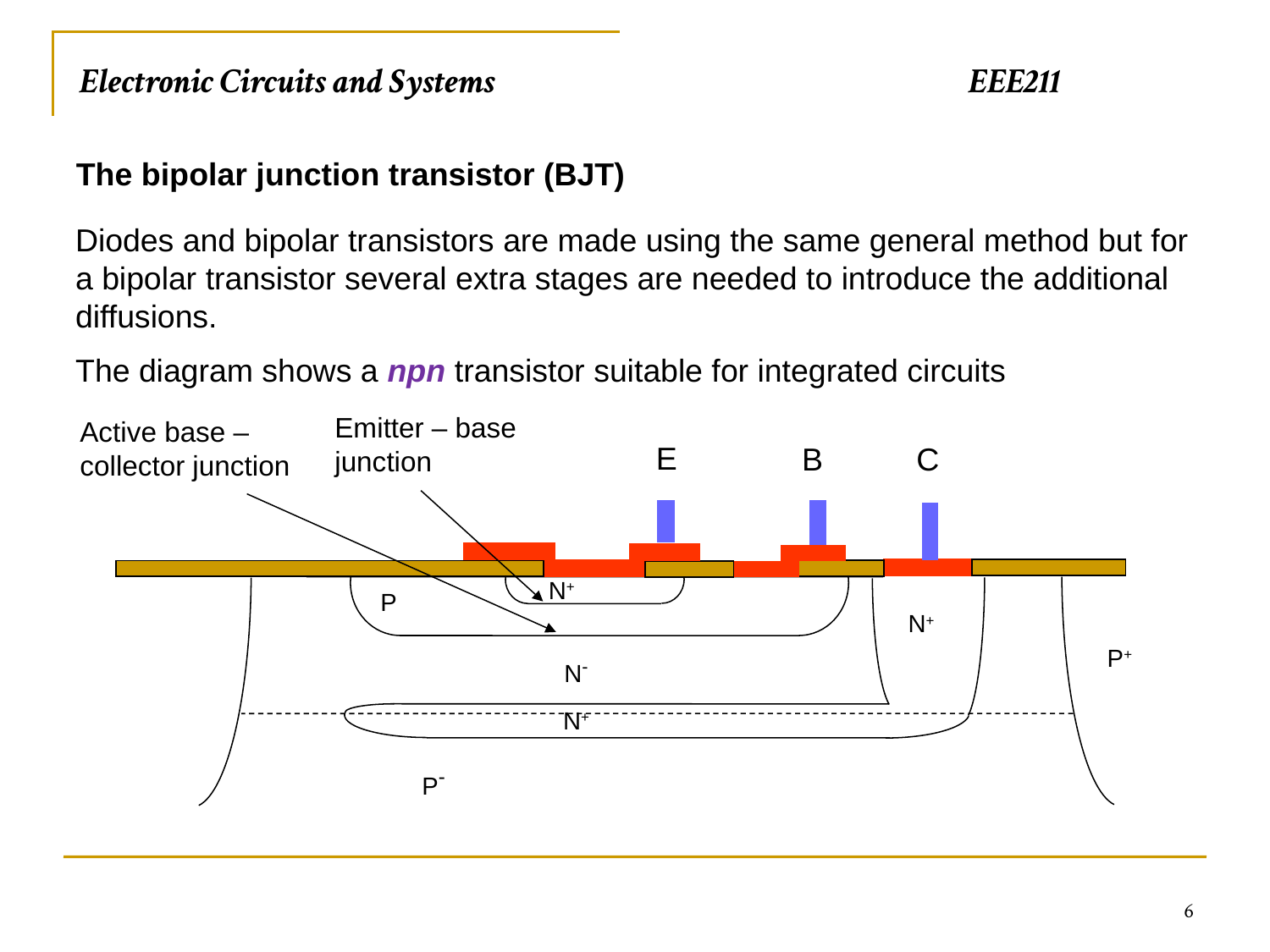

# Electronic Circuits and Systems			   	EEE211
The bipolar junction transistor (BJT)
Diodes and bipolar transistors are made using the same general method but for a bipolar transistor several extra stages are needed to introduce the additional diffusions.
The diagram shows a npn transistor suitable for integrated circuits
Emitter – base junction
Active base – collector junction
E
C
B

N+

P
N+

P+
N-
N+

P-

6